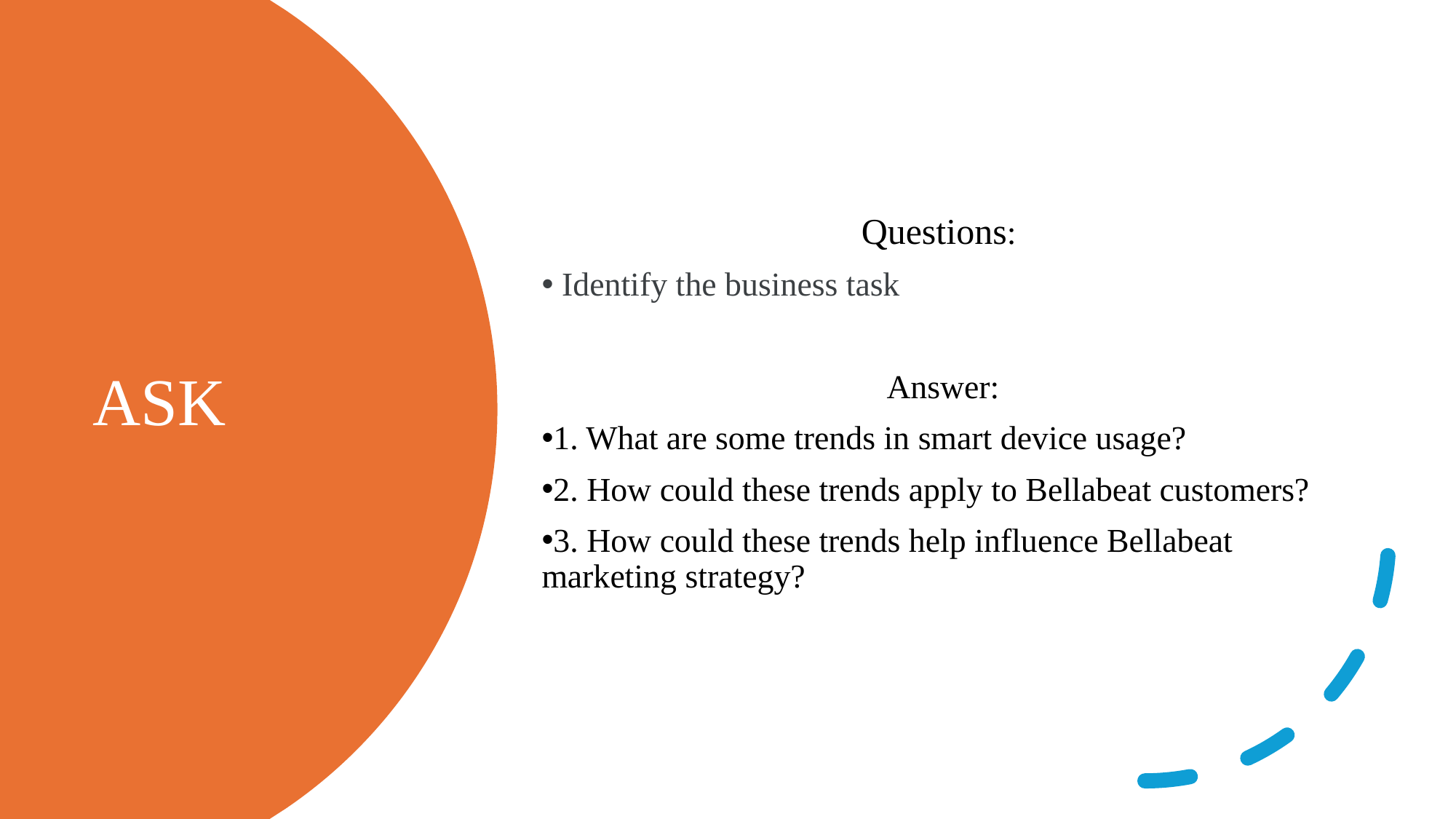

Questions:
 Identify the business task

Answer:
1. What are some trends in smart device usage?
2. How could these trends apply to Bellabeat customers?
3. How could these trends help influence Bellabeat marketing strategy?
# ASK